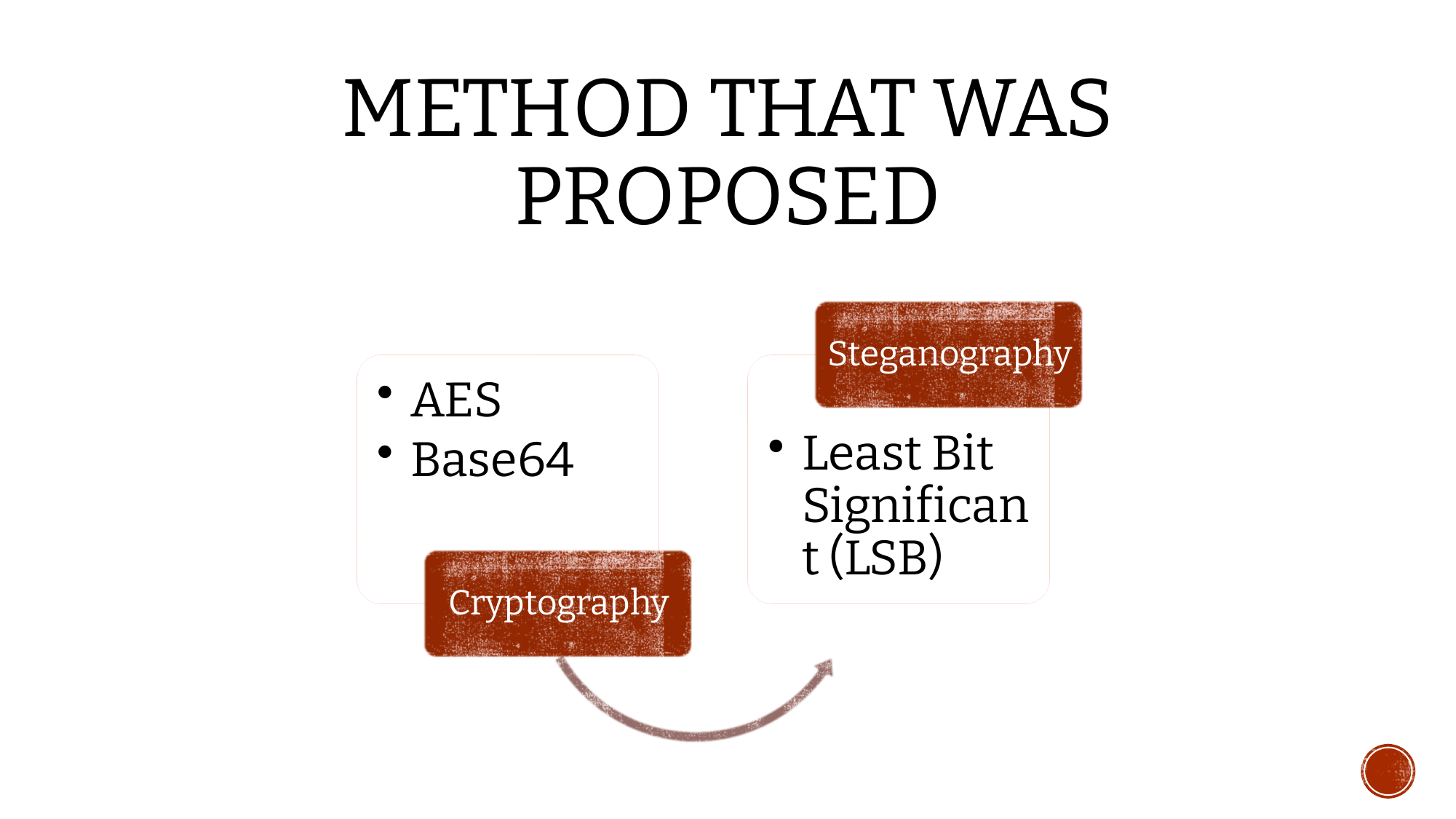

# Method that was proposed
AES
Base64
Cryptography
Least Bit Significant (LSB)
Steganography